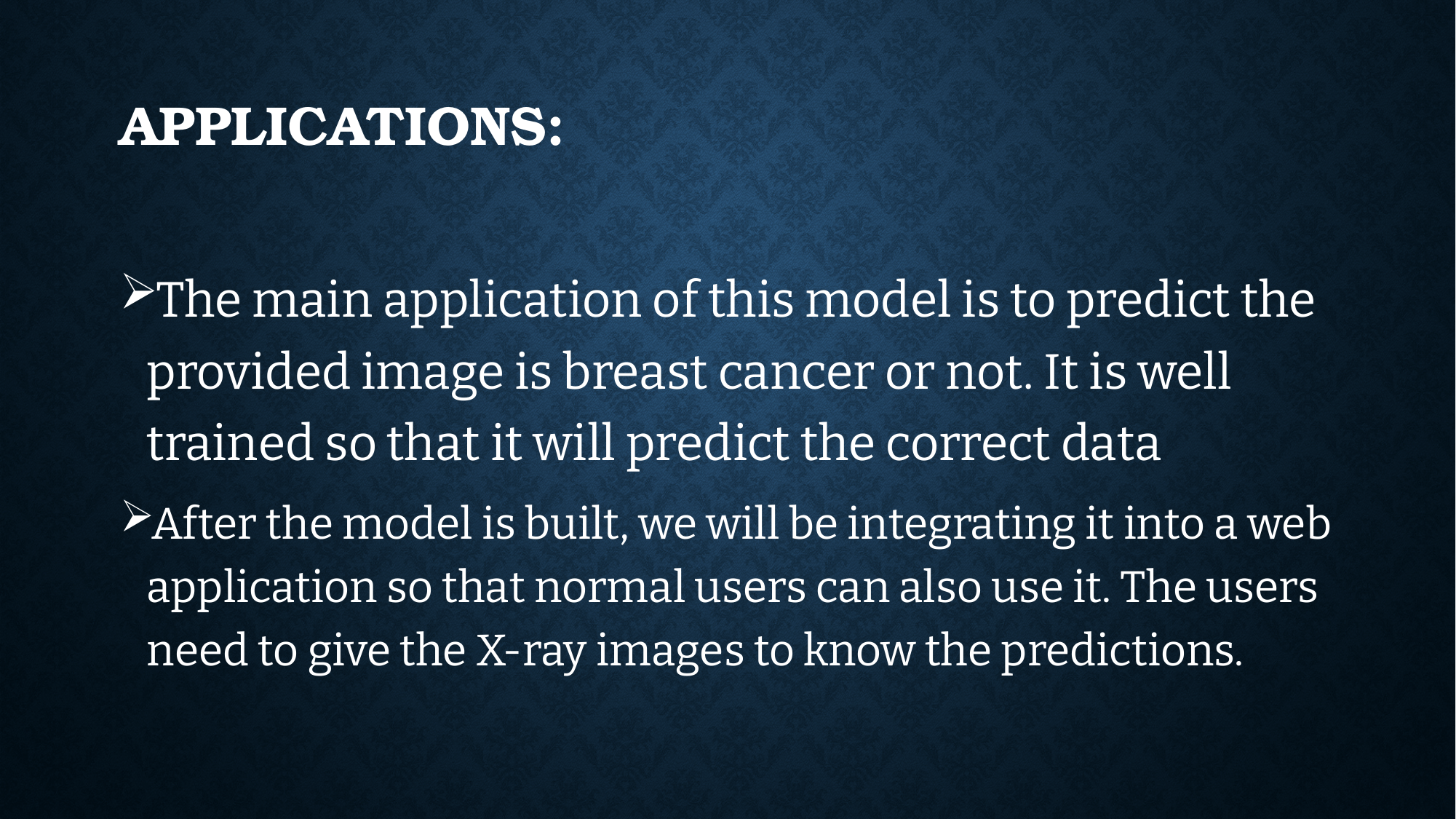

# Applications:
The main application of this model is to predict the provided image is breast cancer or not. It is well trained so that it will predict the correct data
After the model is built, we will be integrating it into a web application so that normal users can also use it. The users need to give the X-ray images to know the predictions.